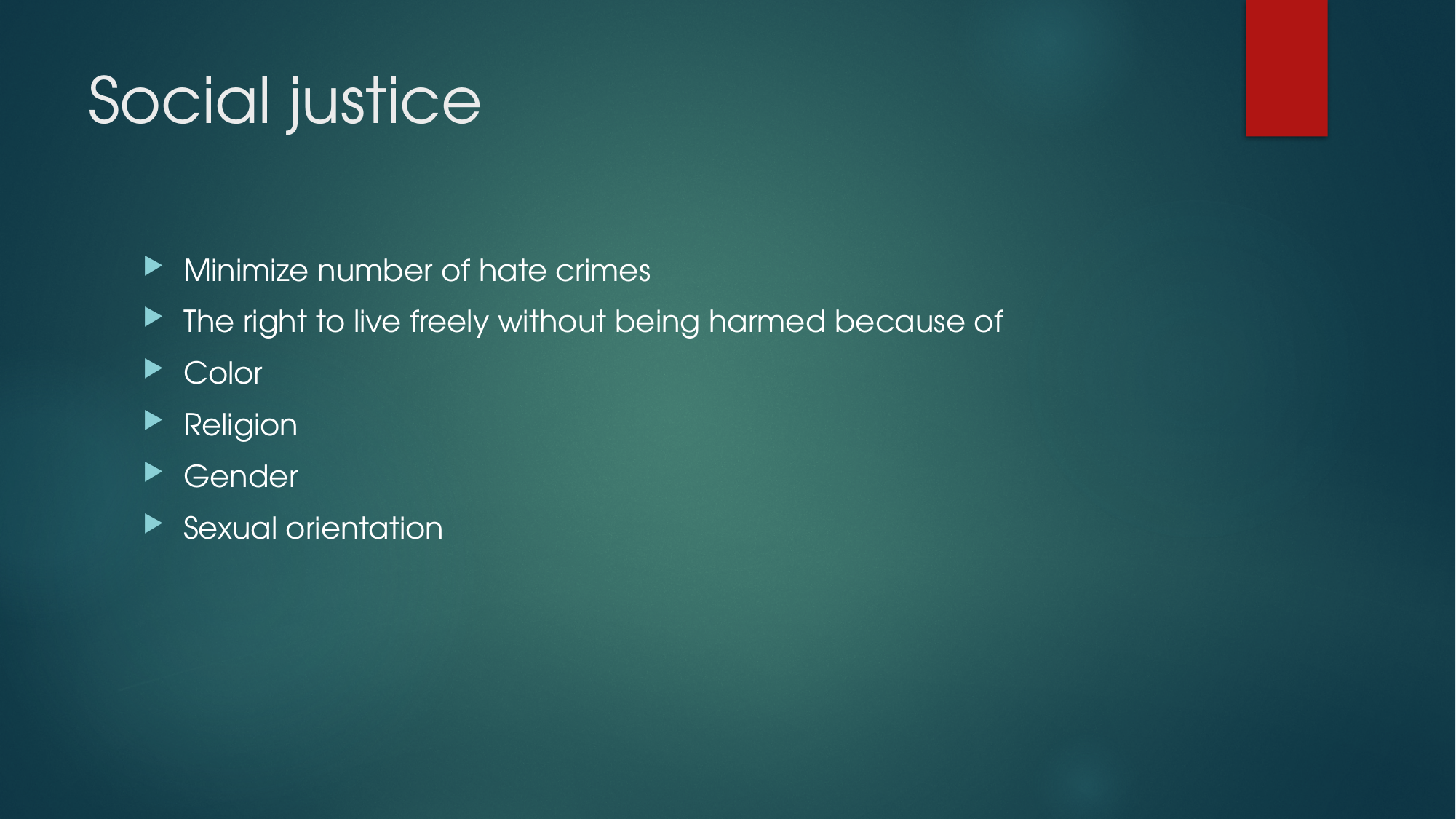

# Social justice
Minimize number of hate crimes
The right to live freely without being harmed because of
Color
Religion
Gender
Sexual orientation